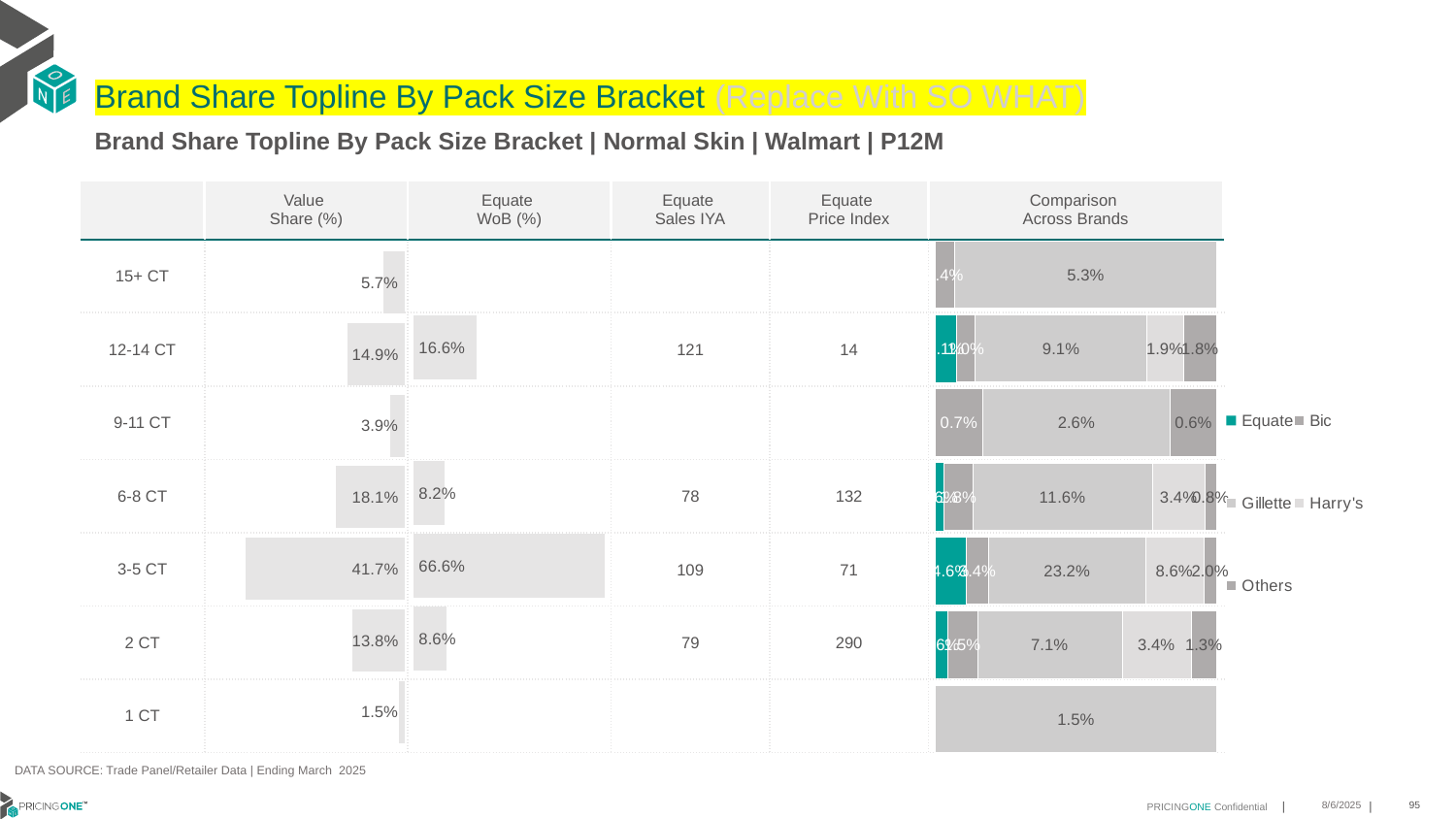

# Brand Share Topline By Pack Size Bracket (Replace With SO WHAT)
Brand Share Topline By Pack Size Bracket | Normal Skin | Walmart | P12M
|  | Value Share (%) | Equate WoB (%) | Equate Sales IYA | Equate Price Index | Comparison Across Brands |
| --- | --- | --- | --- | --- | --- |
| 15+ CT |  |  |  |  |  |
| 12-14 CT |  |  | 121 | 14 |  |
| 9-11 CT |  |  |  |  |  |
| 6-8 CT |  |  | 78 | 132 |  |
| 3-5 CT |  |  | 109 | 71 |  |
| 2 CT |  |  | 79 | 290 |  |
| 1 CT |  |  |  |  |  |

### Chart

| Category | Equate | Bic | Gillette | Harry's | Others |
|---|---|---|---|---|---|
| 15+ CT | None | 0.003934387772921817 | 0.05321528991719236 | None | None |
| 12-14 CT | 0.011327358217593347 | 0.009777484718659257 | 0.09115750828789694 | 0.01912200804931326 | 0.017924971855831827 |
| 9-11 CT | None | 0.00656470837388167 | 0.025840692775806938 | None | 0.006454945440613186 |
| 6-8 CT | 0.005595324307357422 | 0.018249453011815714 | 0.11579727947865413 | 0.033601927742868375 | 0.007774544235427862 |
| 3-5 CT | 0.045596027108319795 | 0.0337397634381208 | 0.23155377353218912 | 0.08638123098636219 | 0.019759100403034923 |
| 2 CT | 0.005910682375013933 | 0.014683108520177228 | 0.07076840518997132 | 0.03384489273742683 | 0.012692490420825616 |
| 1 CT | None | None | 0.015468357839651392 | None | None |

### Chart

| Category | Value Share |
|---|---|
|  | 0.05715089824498304 |

### Chart

| Category | Brand WoB % |
|---|---|
|  | None |
DATA SOURCE: Trade Panel/Retailer Data | Ending March  2025

8/6/2025
95